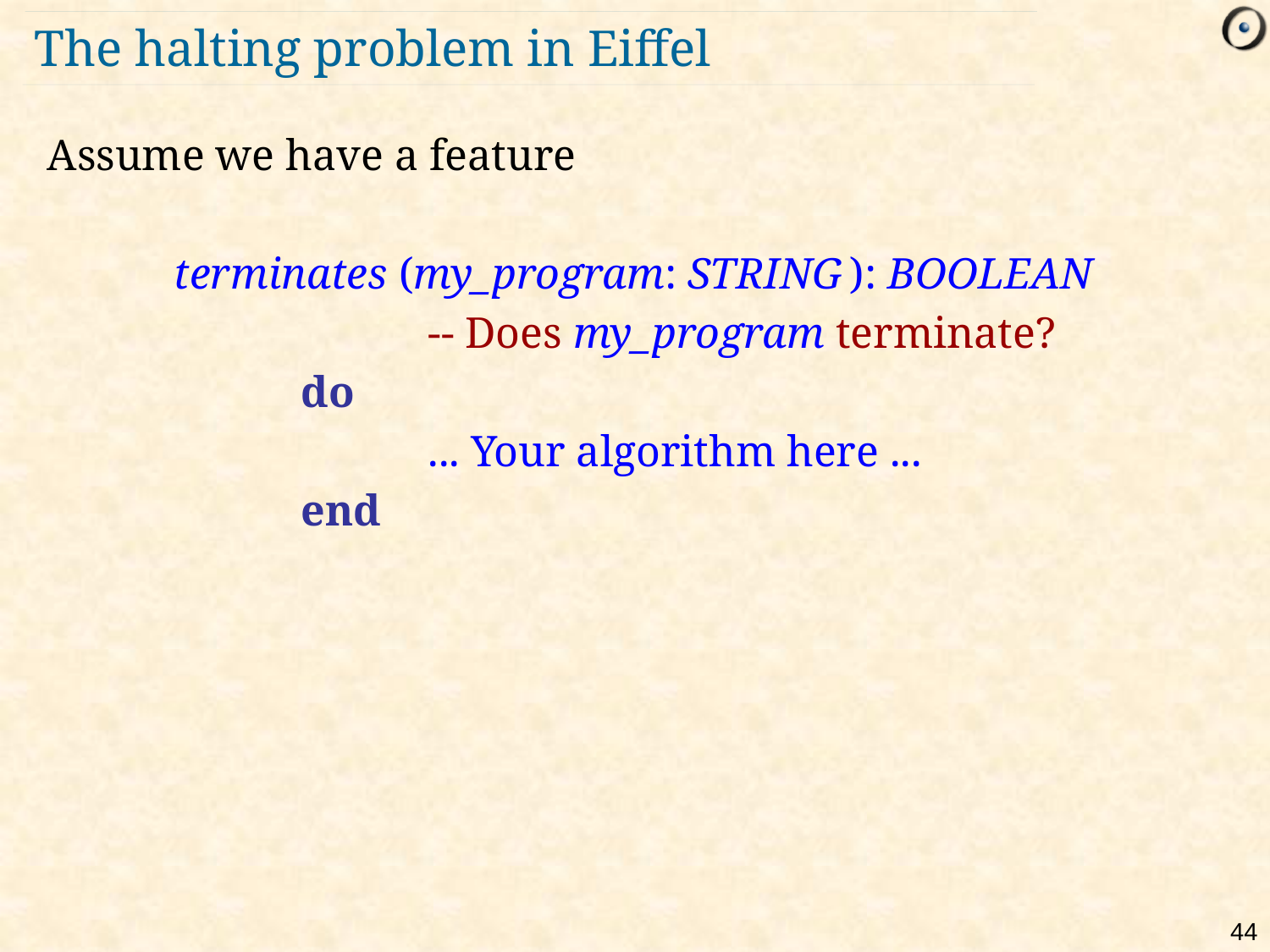

# The halting problem in Eiffel
Assume we have a feature

	terminates (my_program: STRING ): BOOLEAN
			-- Does my_program terminate?
		do
			... Your algorithm here ...
		end